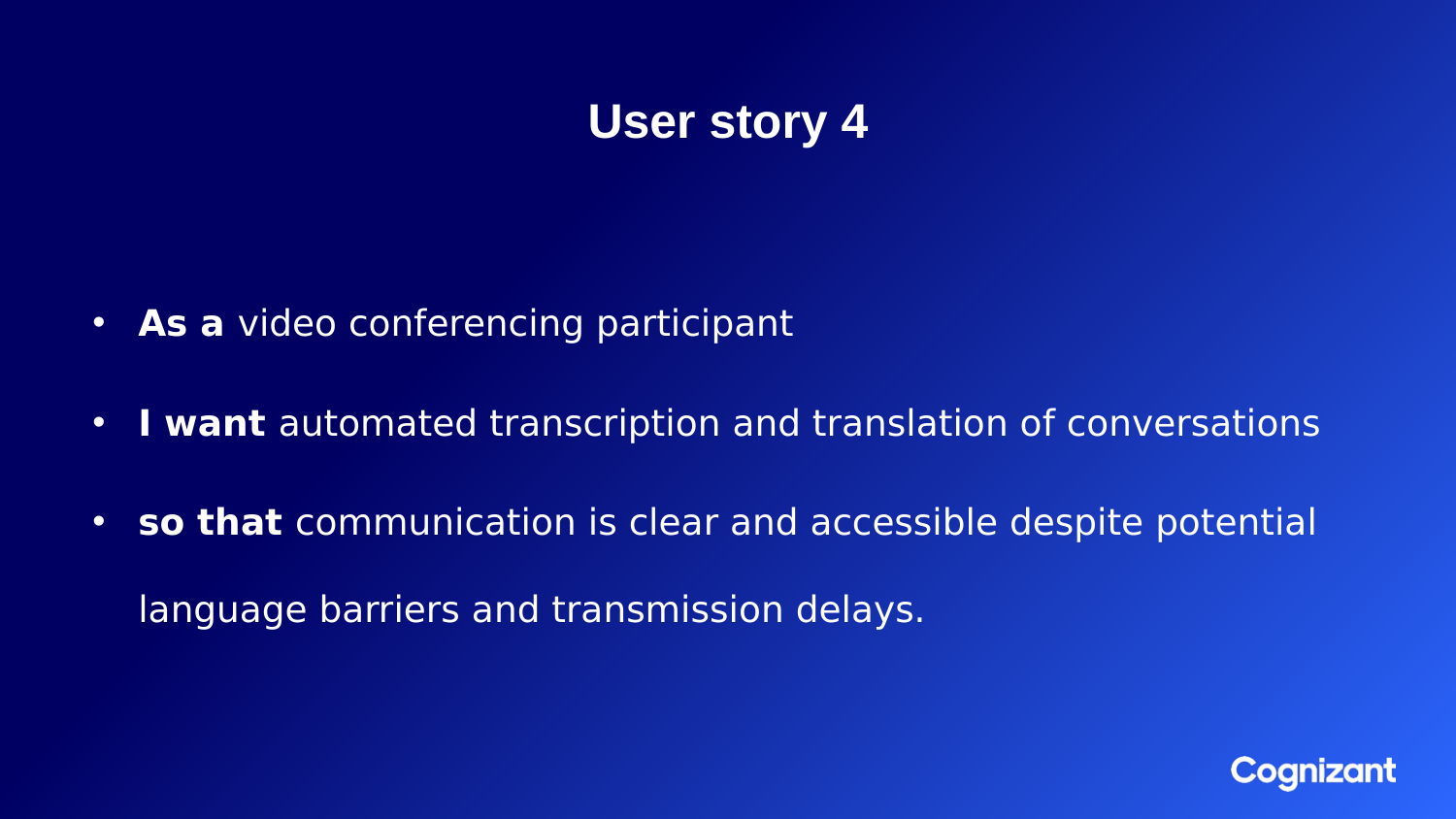

# User story 4
As a video conferencing participant
I want automated transcription and translation of conversations
so that communication is clear and accessible despite potential language barriers and transmission delays.